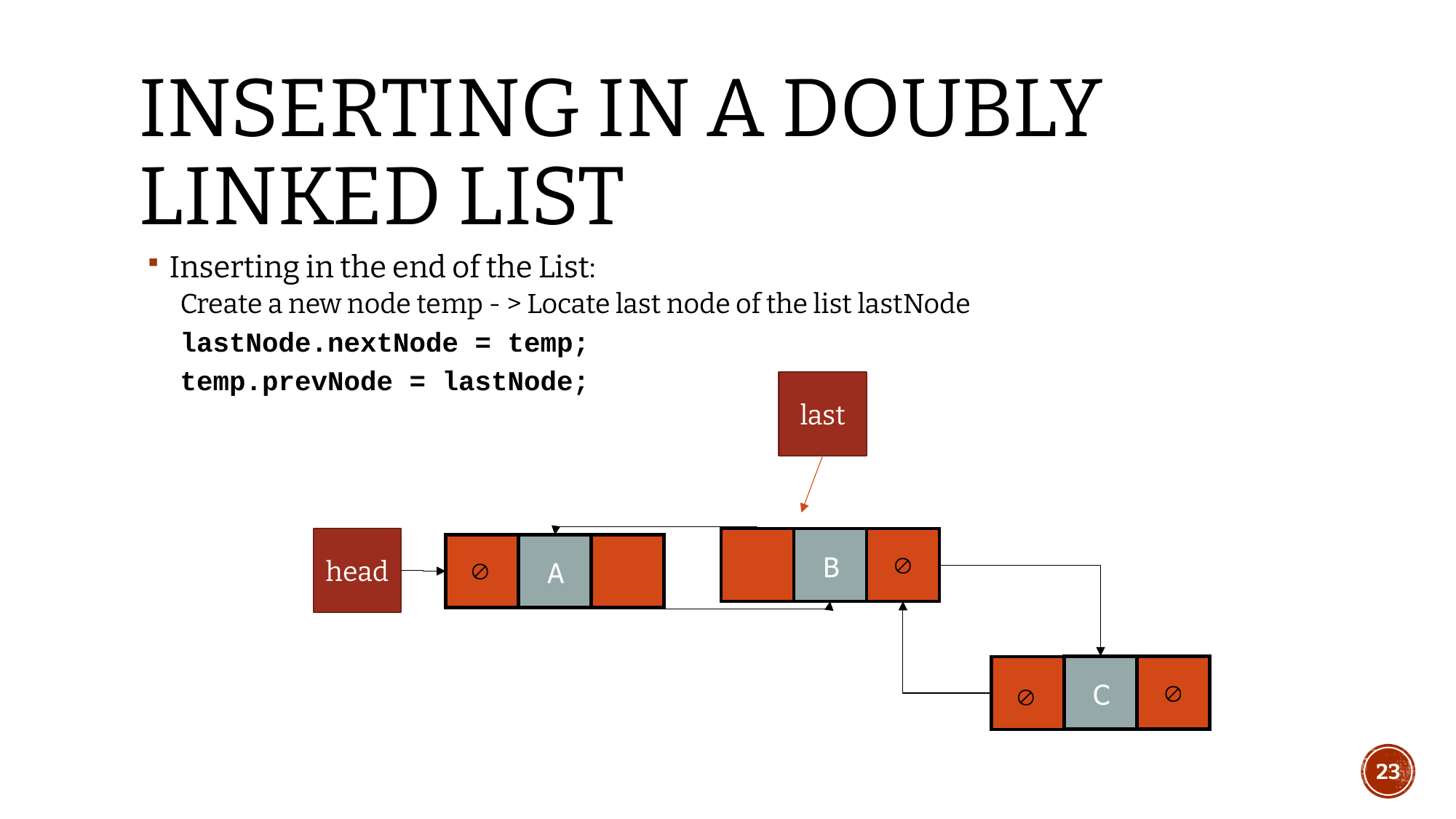

# Inserting in a Doubly Linked List
Inserting in the end of the List:
Create a new node temp - > Locate last node of the list lastNode
lastNode.nextNode = temp;
temp.prevNode = lastNode;
last

B

head

A

∅
∅

C

∅
∅
23